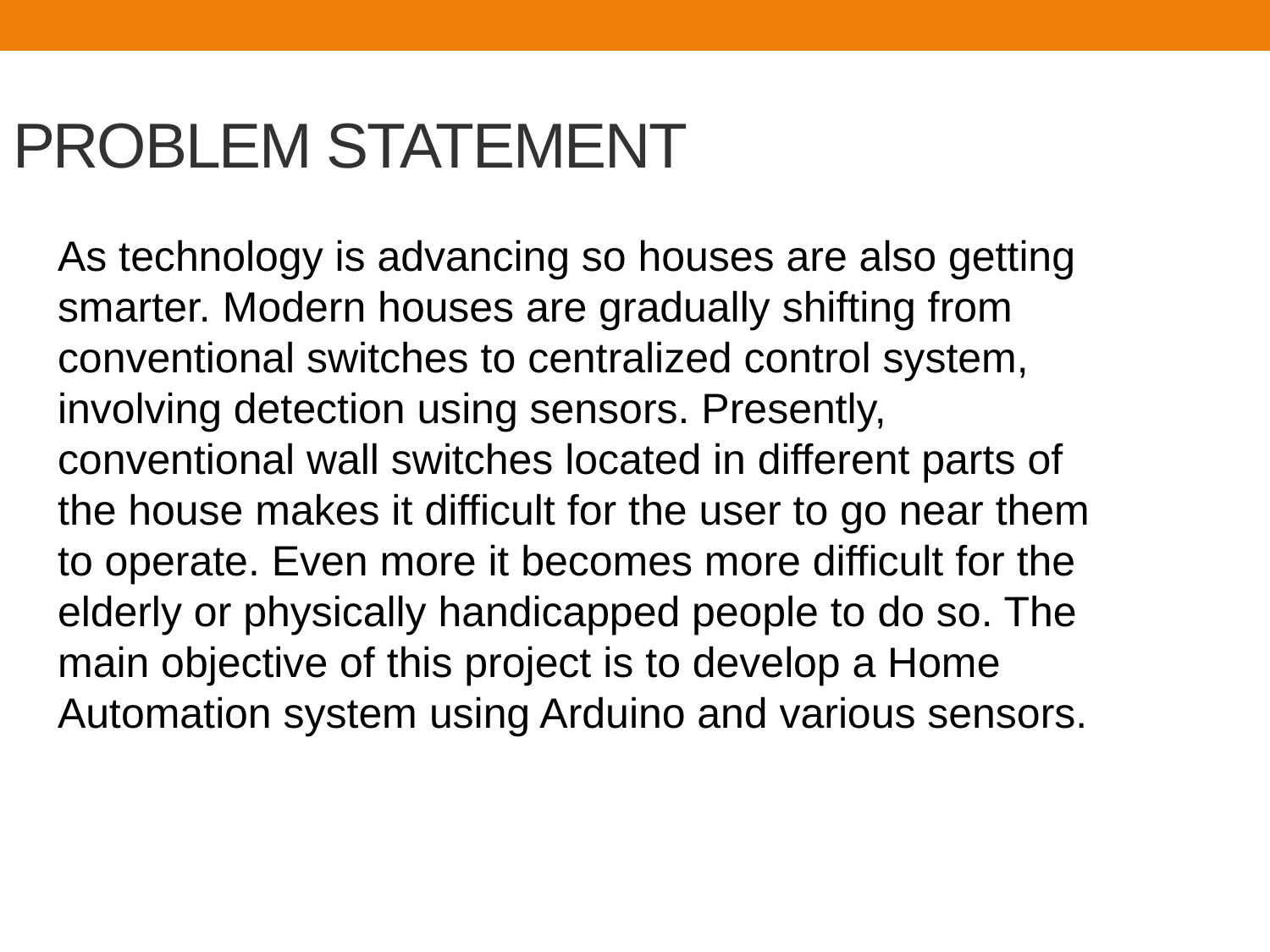

PROBLEM STATEMENT
As technology is advancing so houses are also getting smarter. Modern houses are gradually shifting from conventional switches to centralized control system, involving detection using sensors. Presently, conventional wall switches located in different parts of the house makes it difficult for the user to go near them to operate. Even more it becomes more difficult for the elderly or physically handicapped people to do so. The main objective of this project is to develop a Home Automation system using Arduino and various sensors.